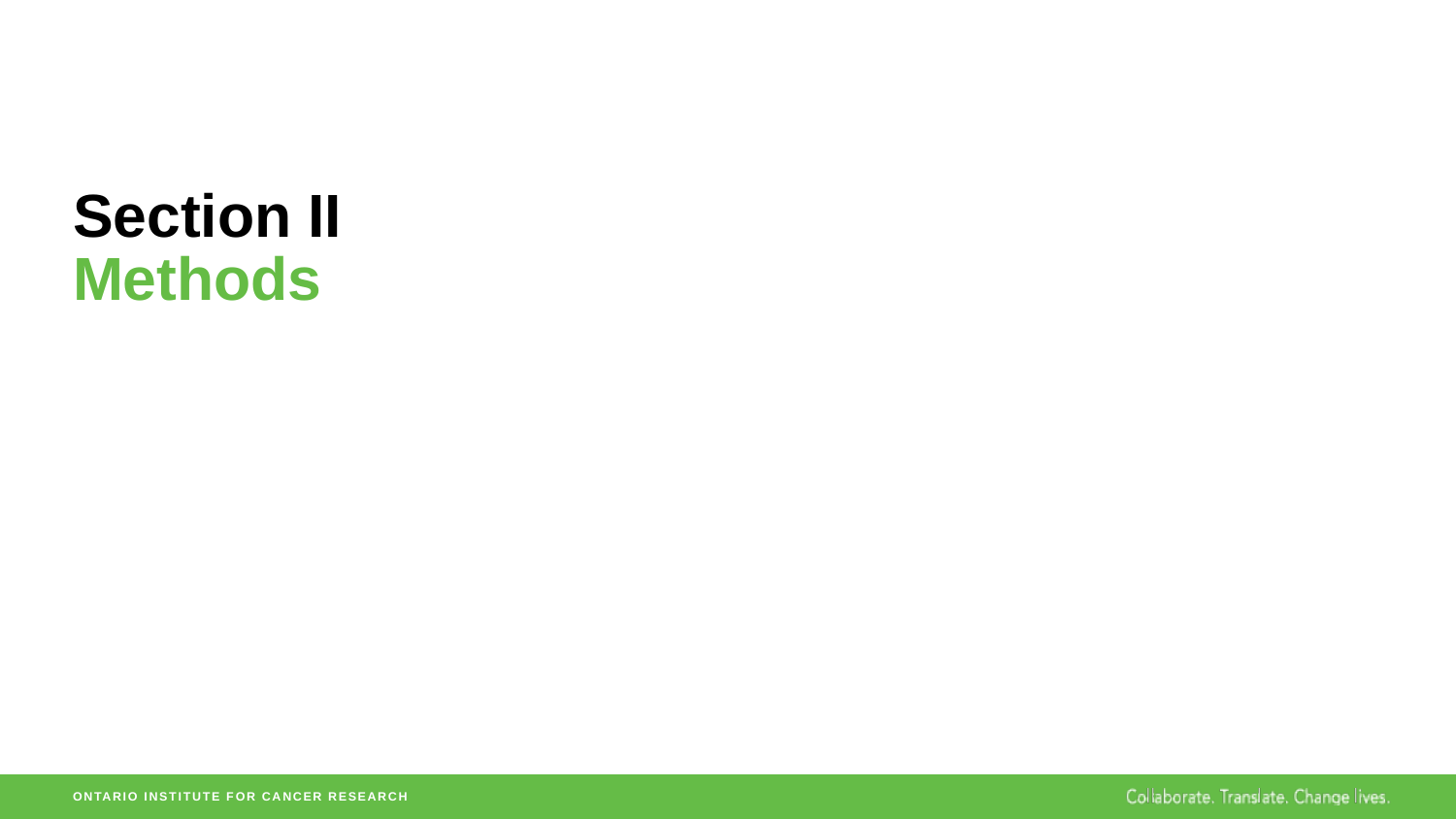

# Section II
Methods
ONTARIO INSTITUTE FOR CANCER RESEARCH